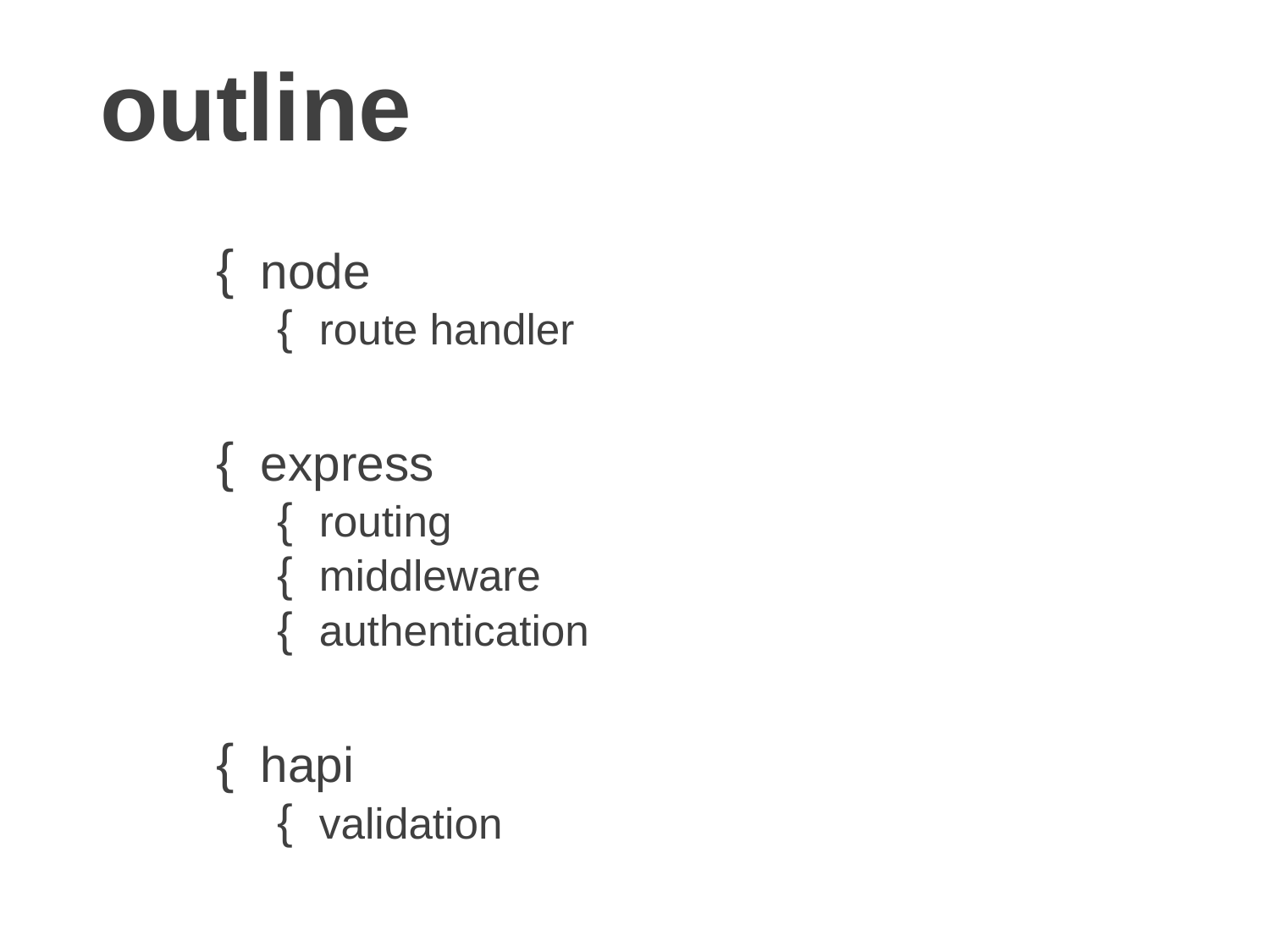

# outline
 node
 route handler

 express
 routing
 middleware
 authentication

 hapi
 validation